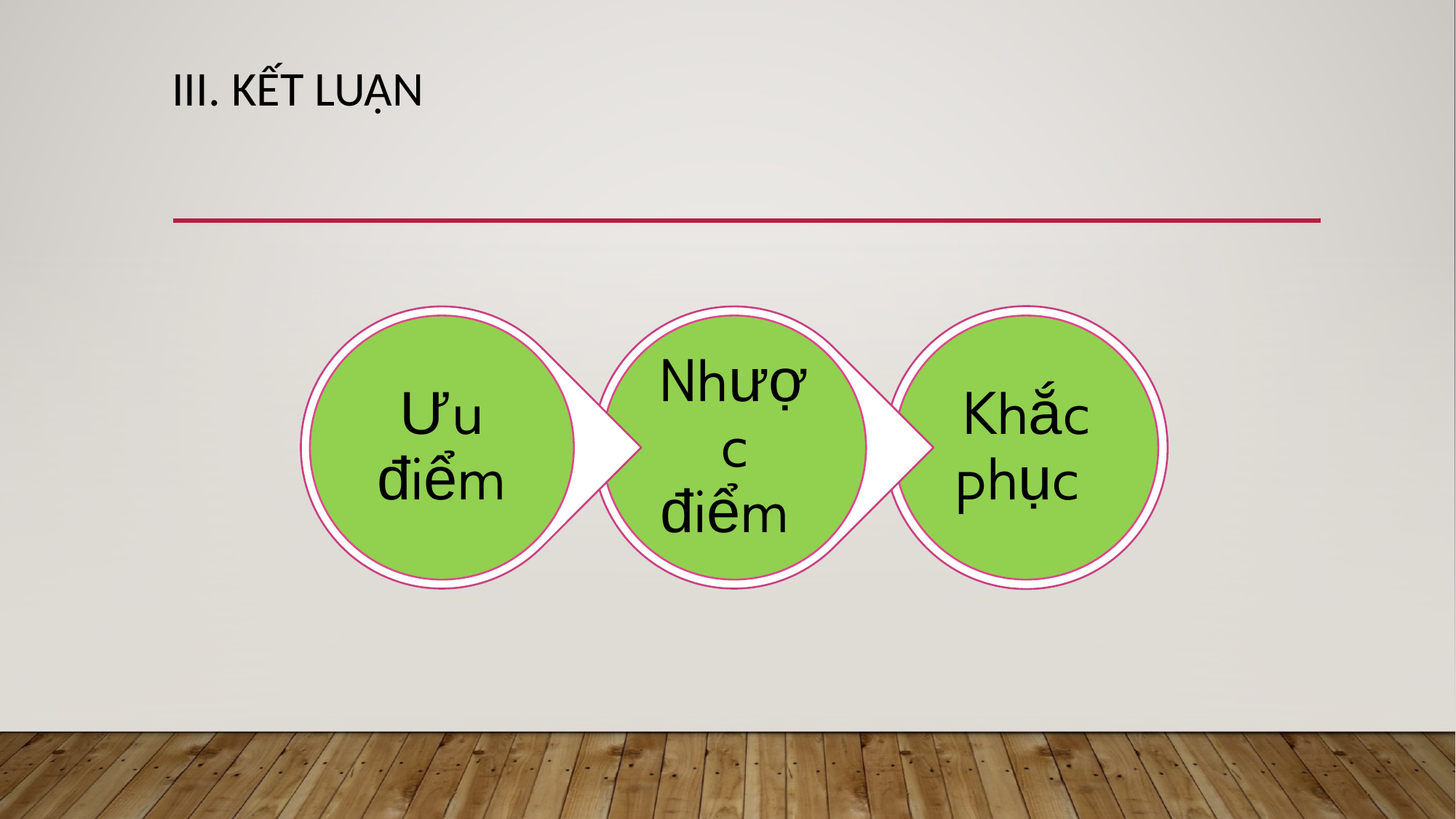

III. KẾT LUẬN
Khắc phục
Nhược điểm
Ưu điểm